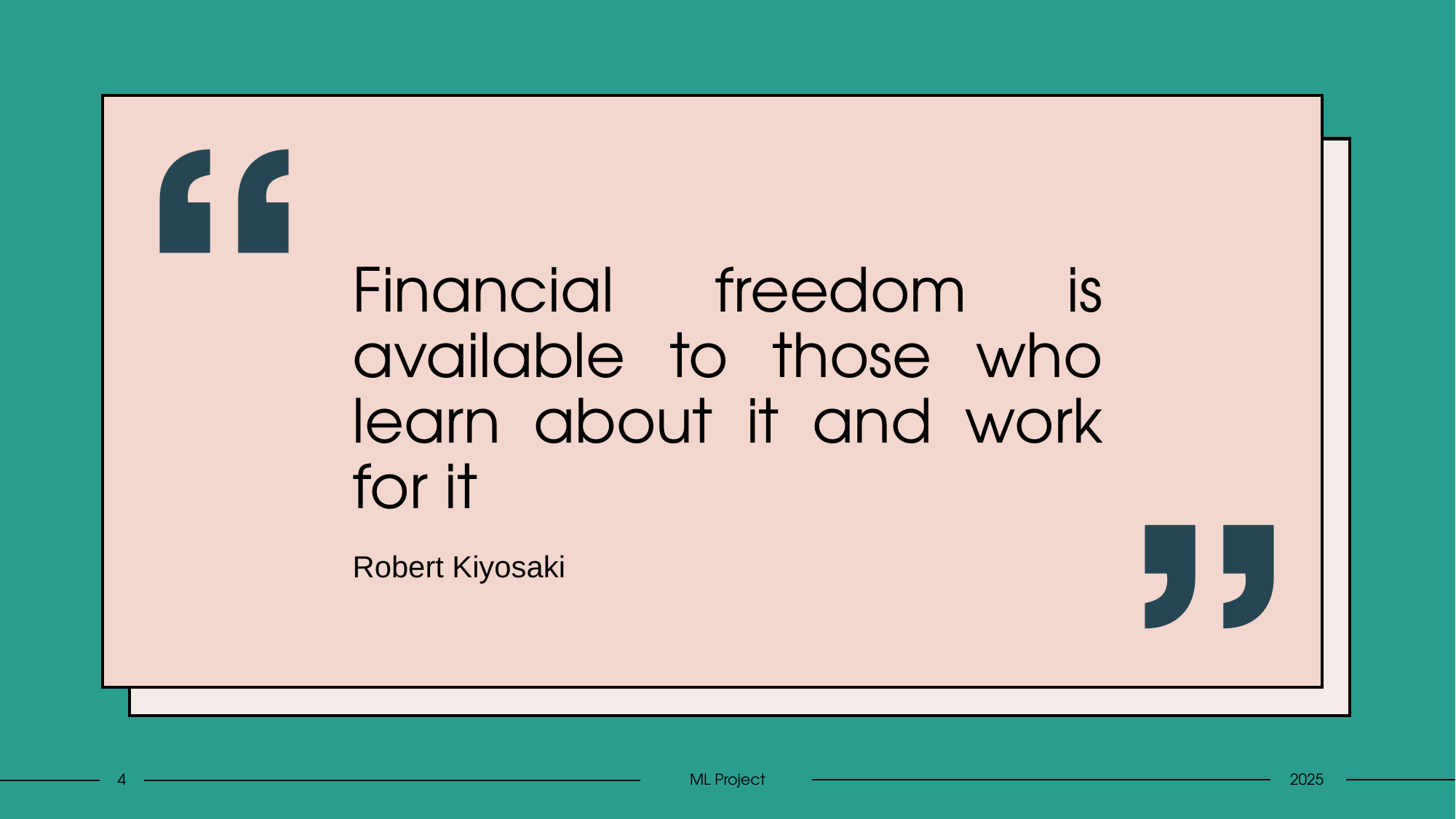

“
# Financial freedom is available to those who learn about it and work for it
”
Robert Kiyosaki
4
ML Project
2025